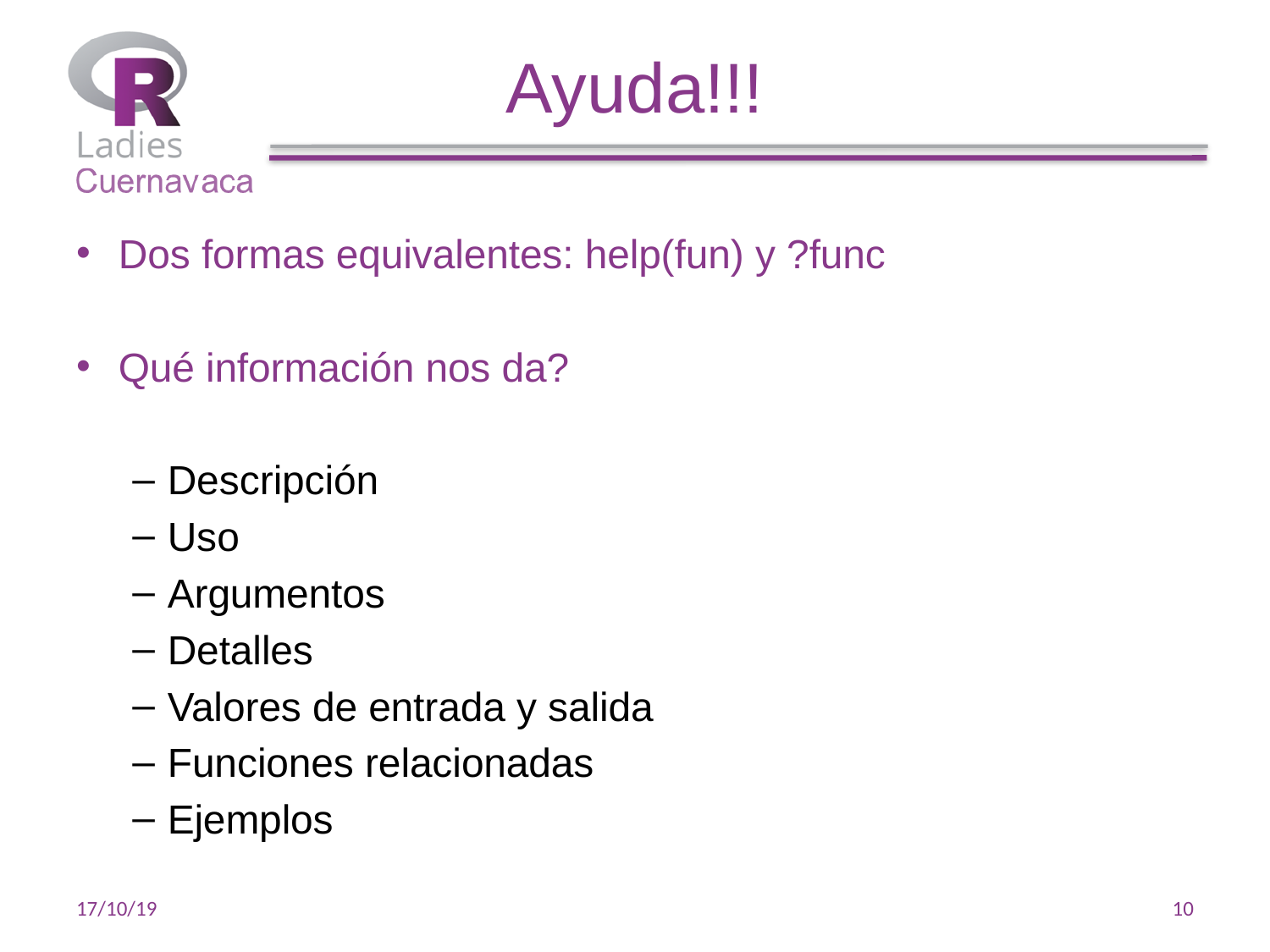

# Ayuda!!!
Dos formas equivalentes: help(fun) y ?func

Qué información nos da?

Descripción
Uso
Argumentos
Detalles
Valores de entrada y salida
Funciones relacionadas
Ejemplos
17/10/19
10